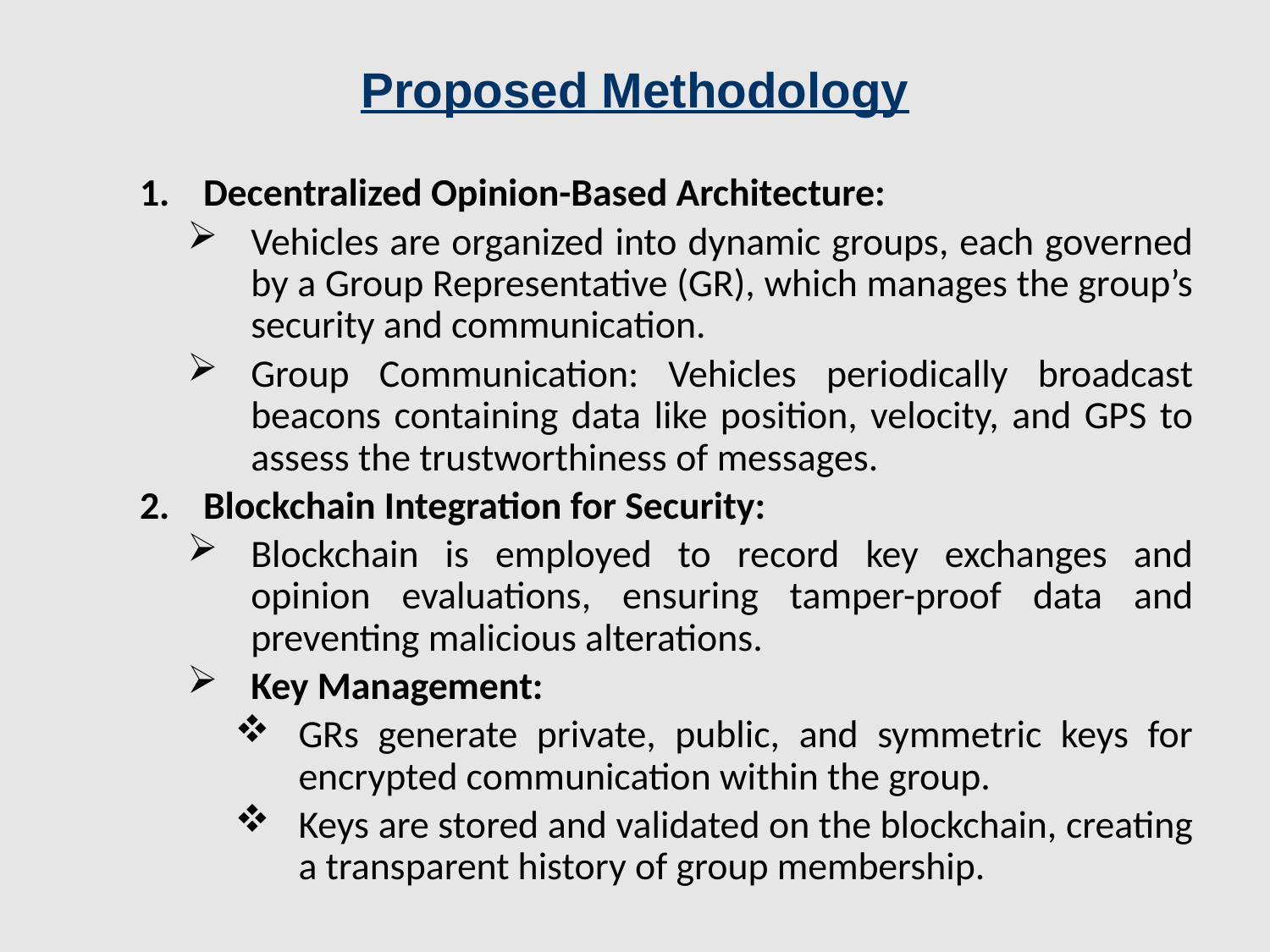

# Proposed Methodology
Decentralized Opinion-Based Architecture:
Vehicles are organized into dynamic groups, each governed by a Group Representative (GR), which manages the group’s security and communication.
Group Communication: Vehicles periodically broadcast beacons containing data like position, velocity, and GPS to assess the trustworthiness of messages.
Blockchain Integration for Security:
Blockchain is employed to record key exchanges and opinion evaluations, ensuring tamper-proof data and preventing malicious alterations.
Key Management:
GRs generate private, public, and symmetric keys for encrypted communication within the group.
Keys are stored and validated on the blockchain, creating a transparent history of group membership.